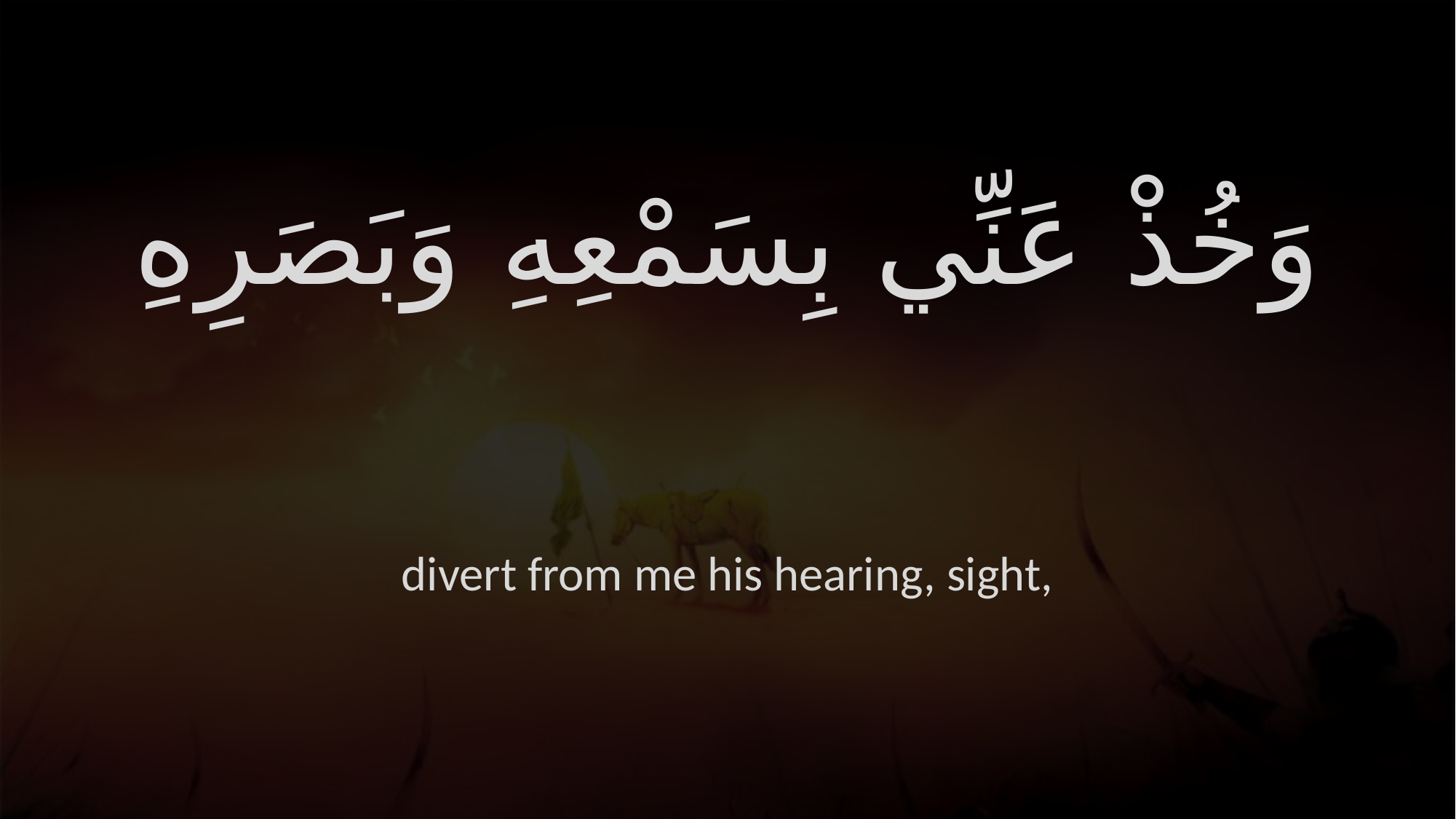

# وَخُذْ عَنِّي بِسَمْعِهِ وَبَصَرِهِ
divert from me his hearing, sight,